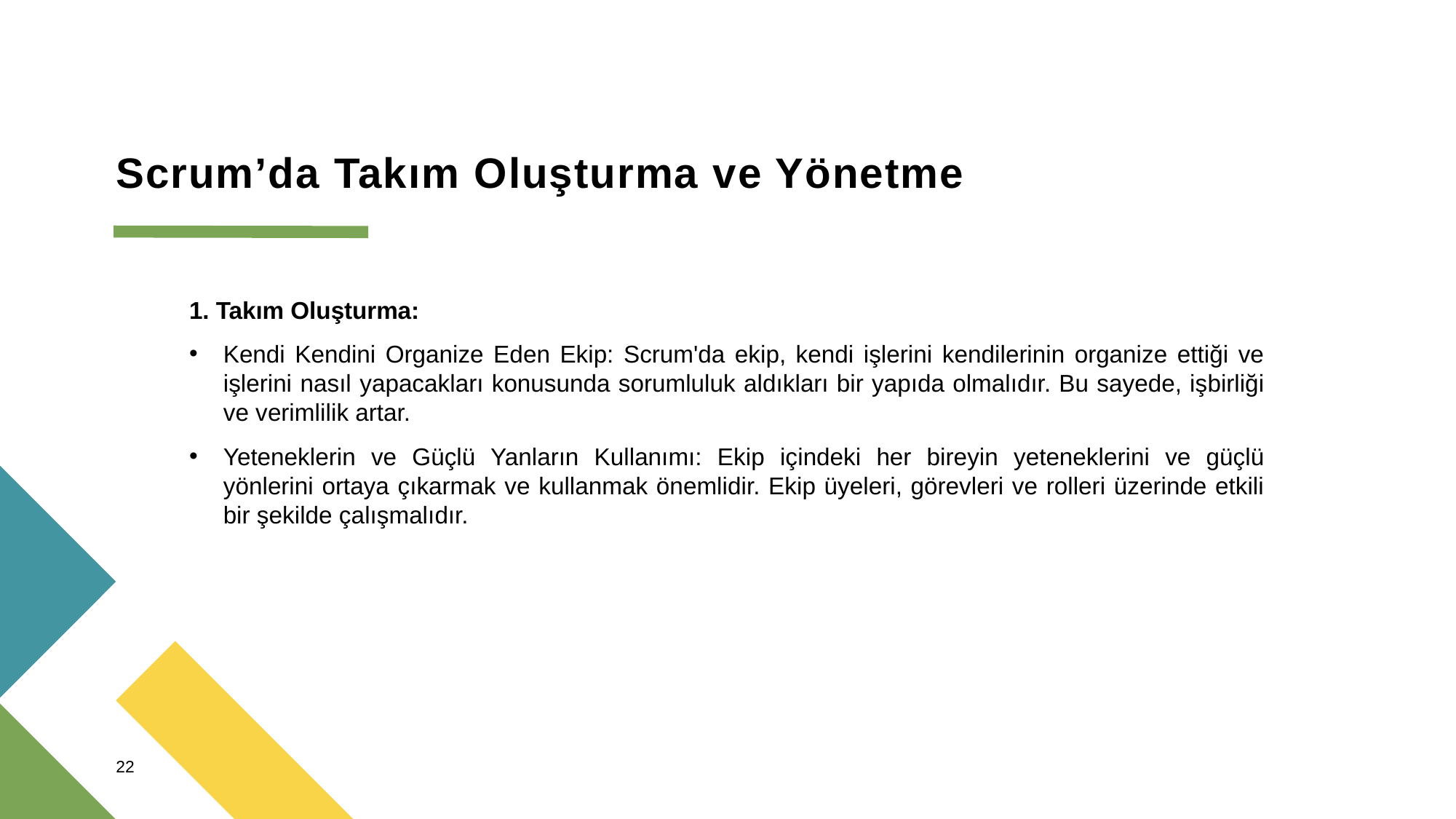

# Scrum’da Takım Oluşturma ve Yönetme
1. Takım Oluşturma:
Kendi Kendini Organize Eden Ekip: Scrum'da ekip, kendi işlerini kendilerinin organize ettiği ve işlerini nasıl yapacakları konusunda sorumluluk aldıkları bir yapıda olmalıdır. Bu sayede, işbirliği ve verimlilik artar.
Yeteneklerin ve Güçlü Yanların Kullanımı: Ekip içindeki her bireyin yeteneklerini ve güçlü yönlerini ortaya çıkarmak ve kullanmak önemlidir. Ekip üyeleri, görevleri ve rolleri üzerinde etkili bir şekilde çalışmalıdır.
22